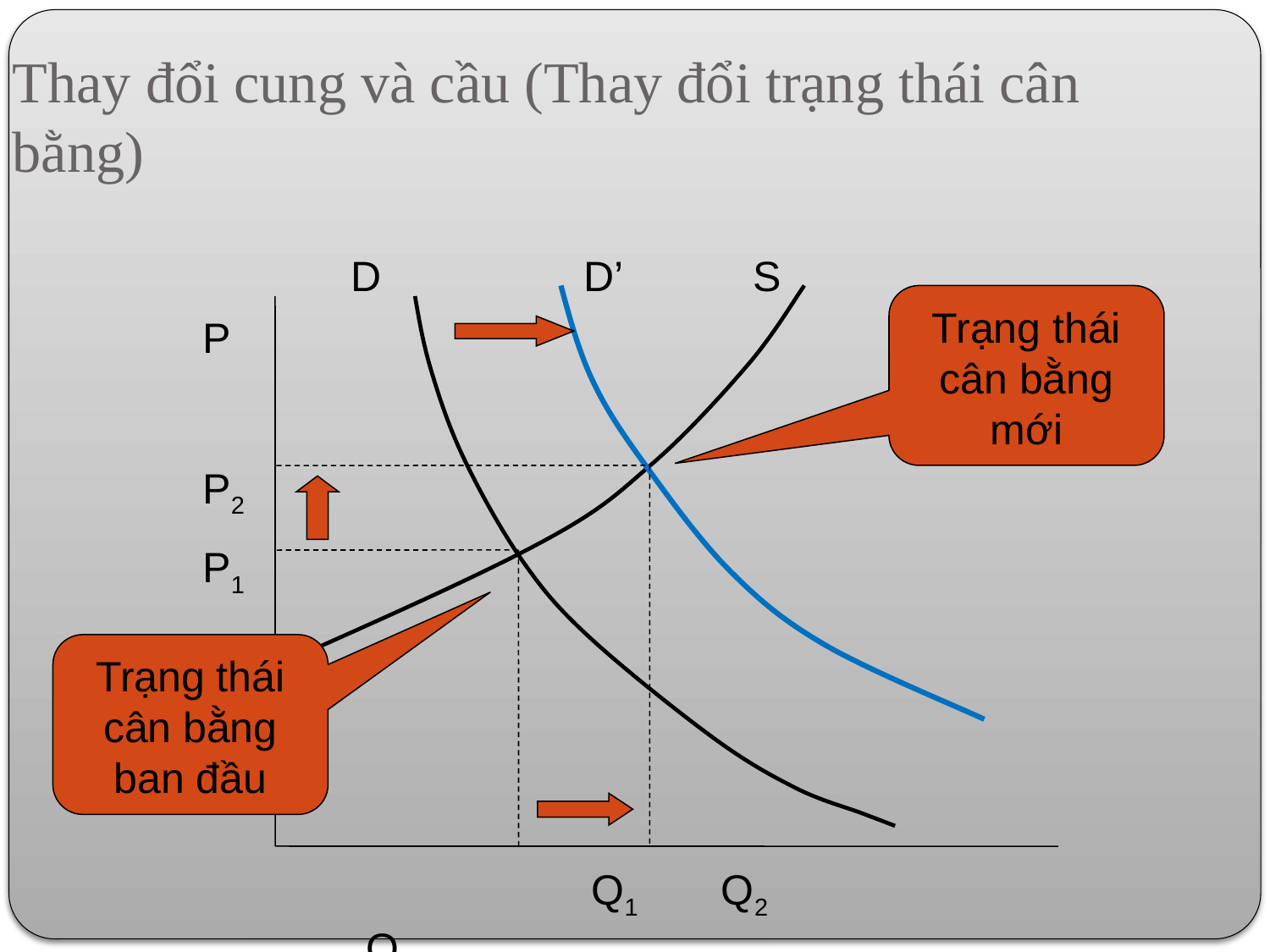

Thay đổi cung và cầu (Thay đổi trạng thái cân bằng)
D
D’
S

Trạng thái cân bằng mới

P

P2
P1

Trạng thái cân bằng ban đầu

                               Q1       Q2      	                                  Q